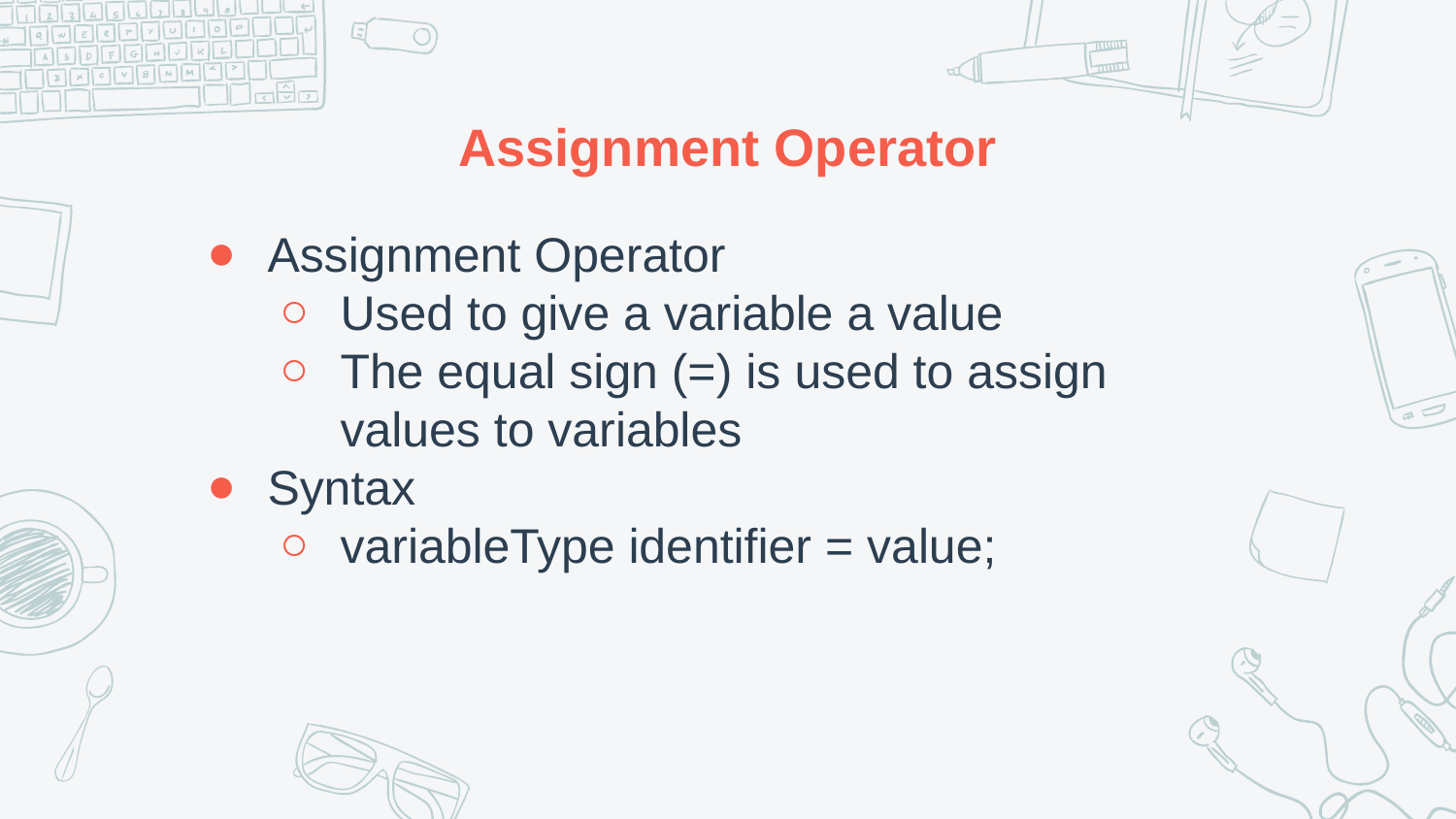

# Assignment Operator
Assignment Operator
Used to give a variable a value
The equal sign (=) is used to assign values to variables
Syntax
variableType identifier = value;